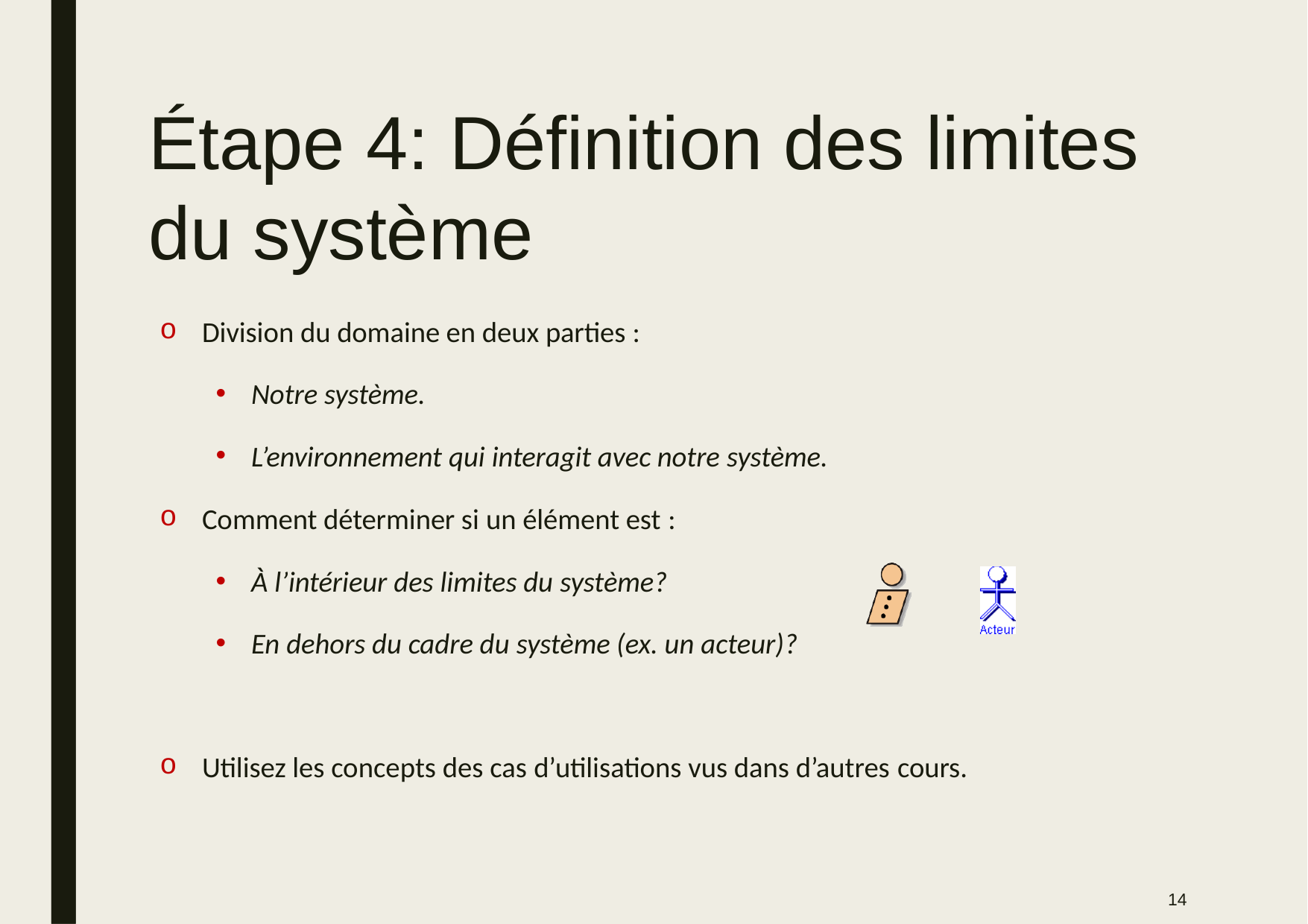

# Étape 4: Définition des limites du système
Division du domaine en deux parties :
Notre système.
L’environnement qui interagit avec notre système.
Comment déterminer si un élément est :
À l’intérieur des limites du système?
En dehors du cadre du système (ex. un acteur)?

Utilisez les concepts des cas d’utilisations vus dans d’autres cours.

14